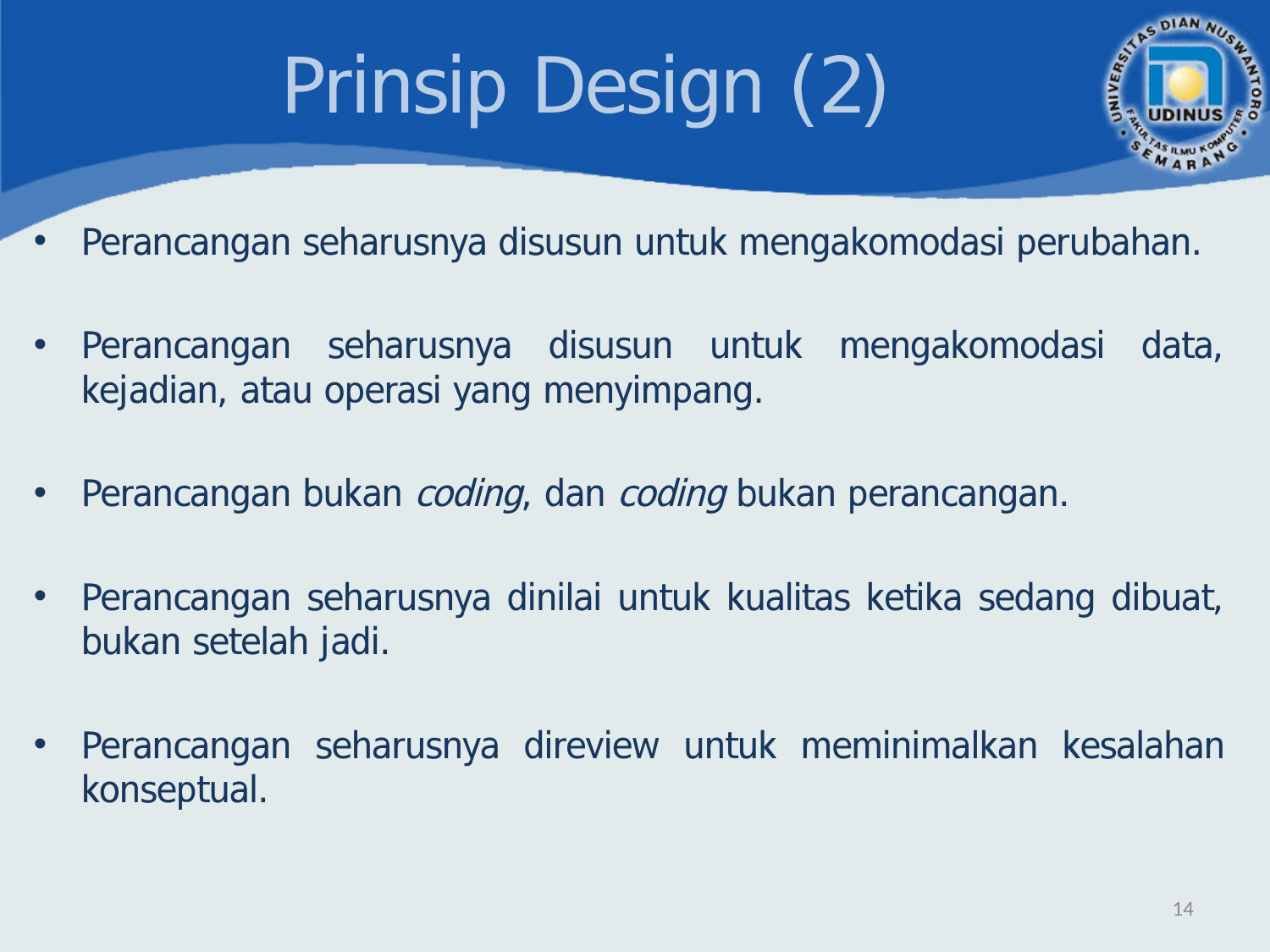

# Prinsip Design (2)
Perancangan seharusnya disusun untuk mengakomodasi perubahan.

Perancangan seharusnya disusun untuk mengakomodasi data, kejadian, atau operasi yang menyimpang.

Perancangan bukan coding, dan coding bukan perancangan.

Perancangan seharusnya dinilai untuk kualitas ketika sedang dibuat, bukan setelah jadi.

Perancangan seharusnya direview untuk meminimalkan kesalahan konseptual.

14